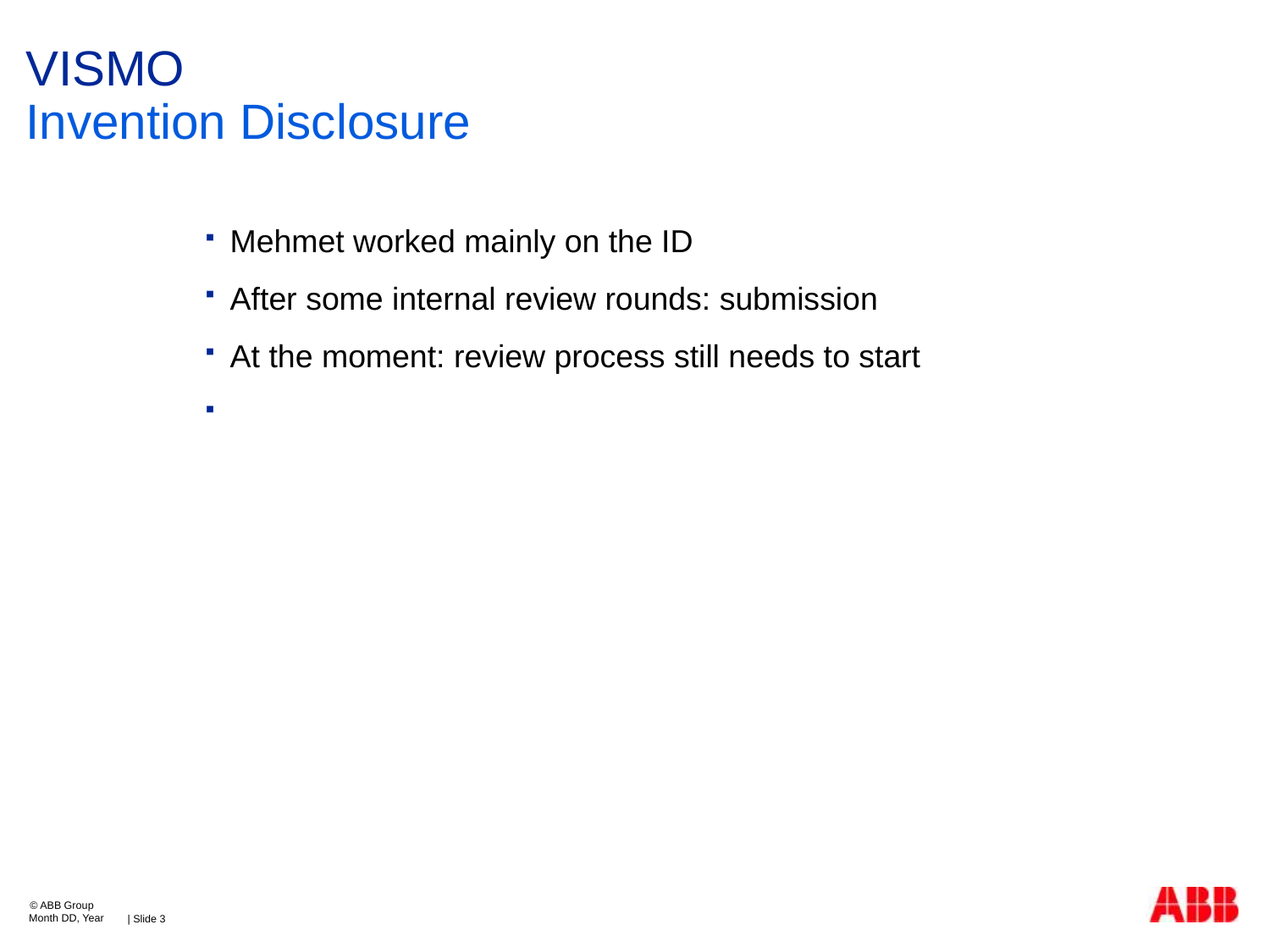

# VISMO
Invention Disclosure

Mehmet worked mainly on the ID
After some internal review rounds: submission
At the moment: review process still needs to start

© ABB Group

Month DD, Year
| Slide 3